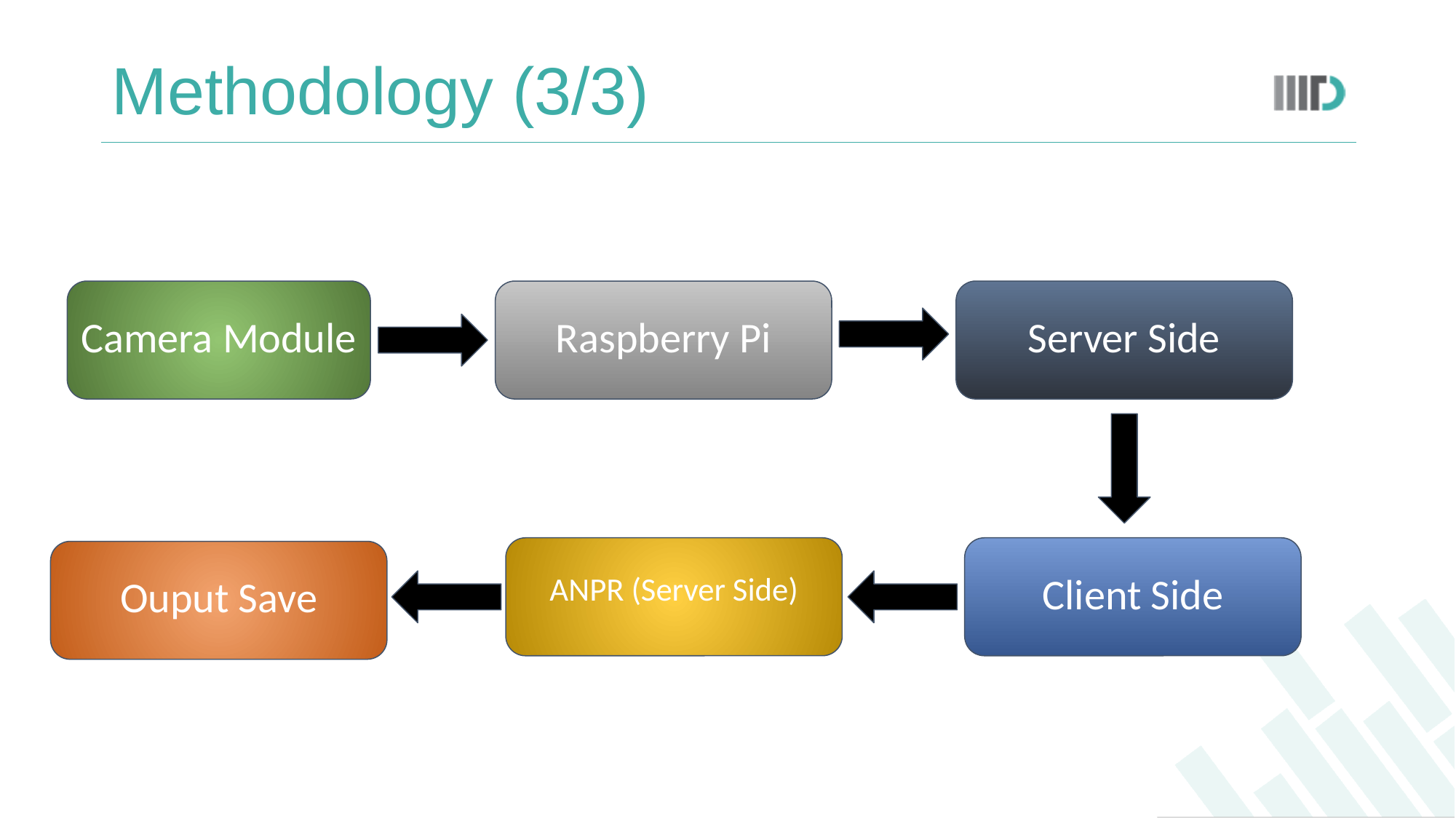

# Methodology (3/3)

Camera Module
Raspberry Pi
Server Side

ANPR (Server Side)
Client Side

Ouput Save